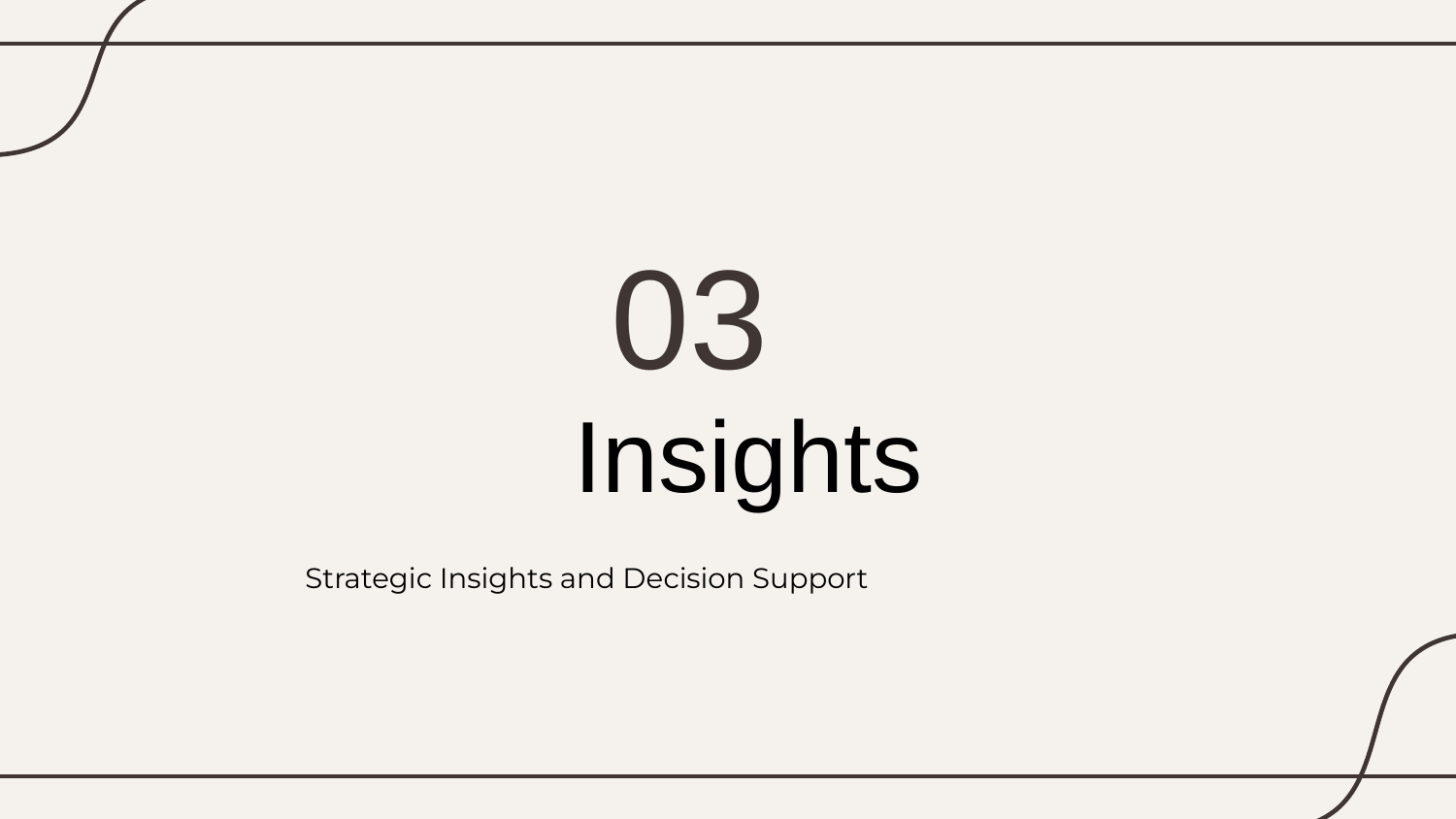

03
# Insights
Strategic Insights and Decision Support